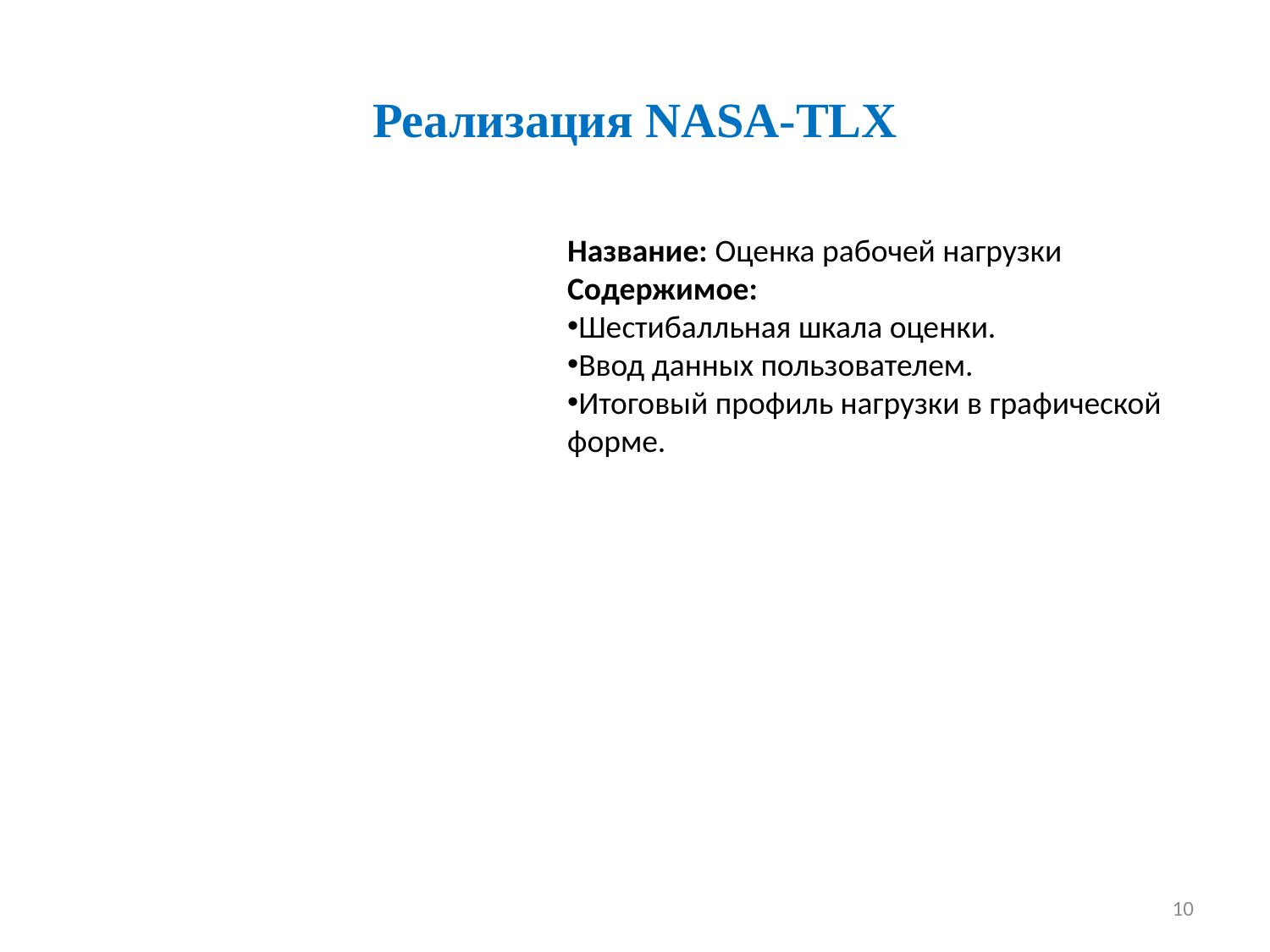

# Реализация NASA-TLX

Название: Оценка рабочей нагрузки
Содержимое:
Шестибалльная шкала оценки.
Ввод данных пользователем.
Итоговый профиль нагрузки в графической форме.
10